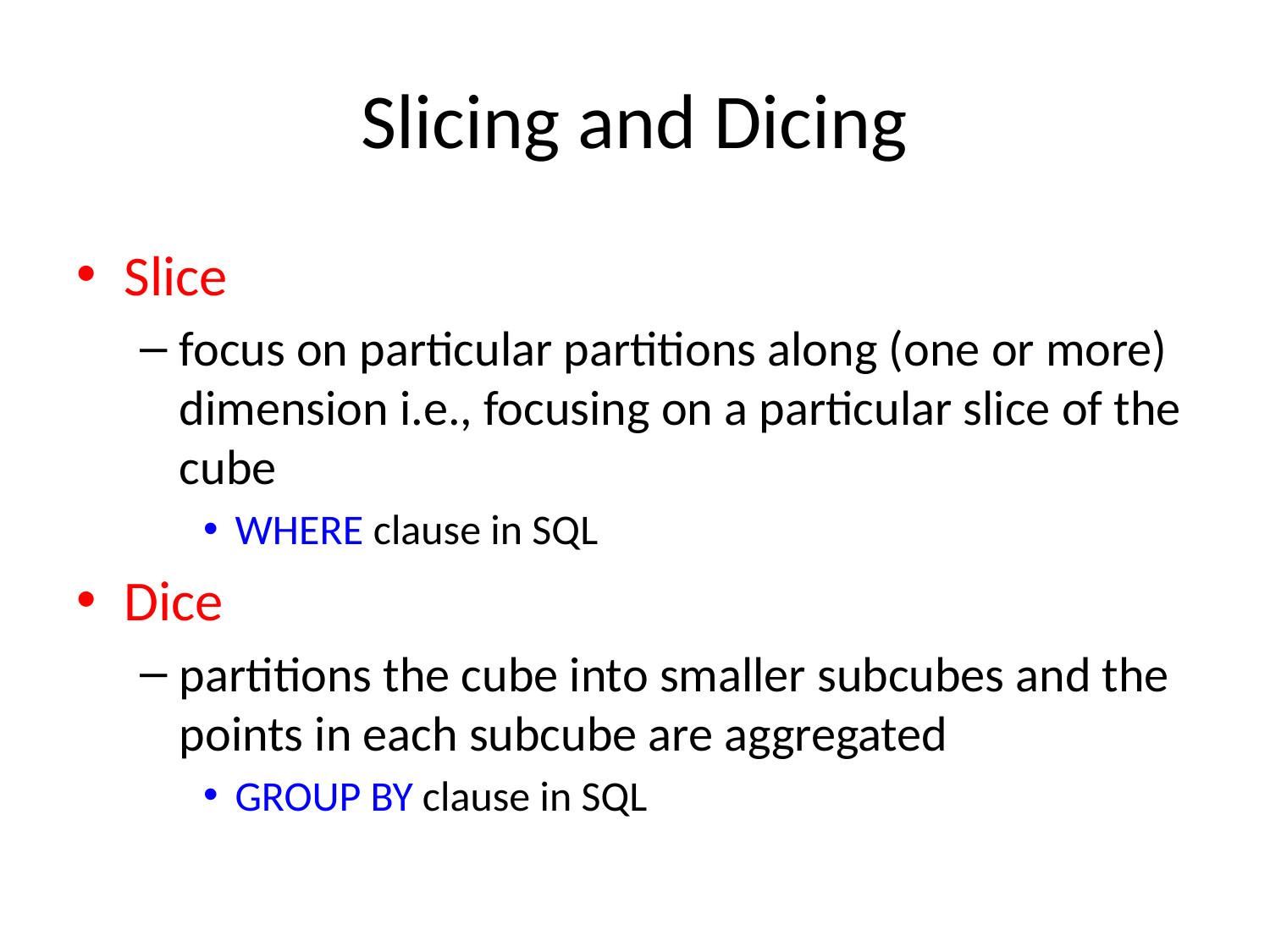

# Slicing and Dicing
Slice
focus on particular partitions along (one or more) dimension i.e., focusing on a particular slice of the cube
WHERE clause in SQL
Dice
partitions the cube into smaller subcubes and the points in each subcube are aggregated
GROUP BY clause in SQL